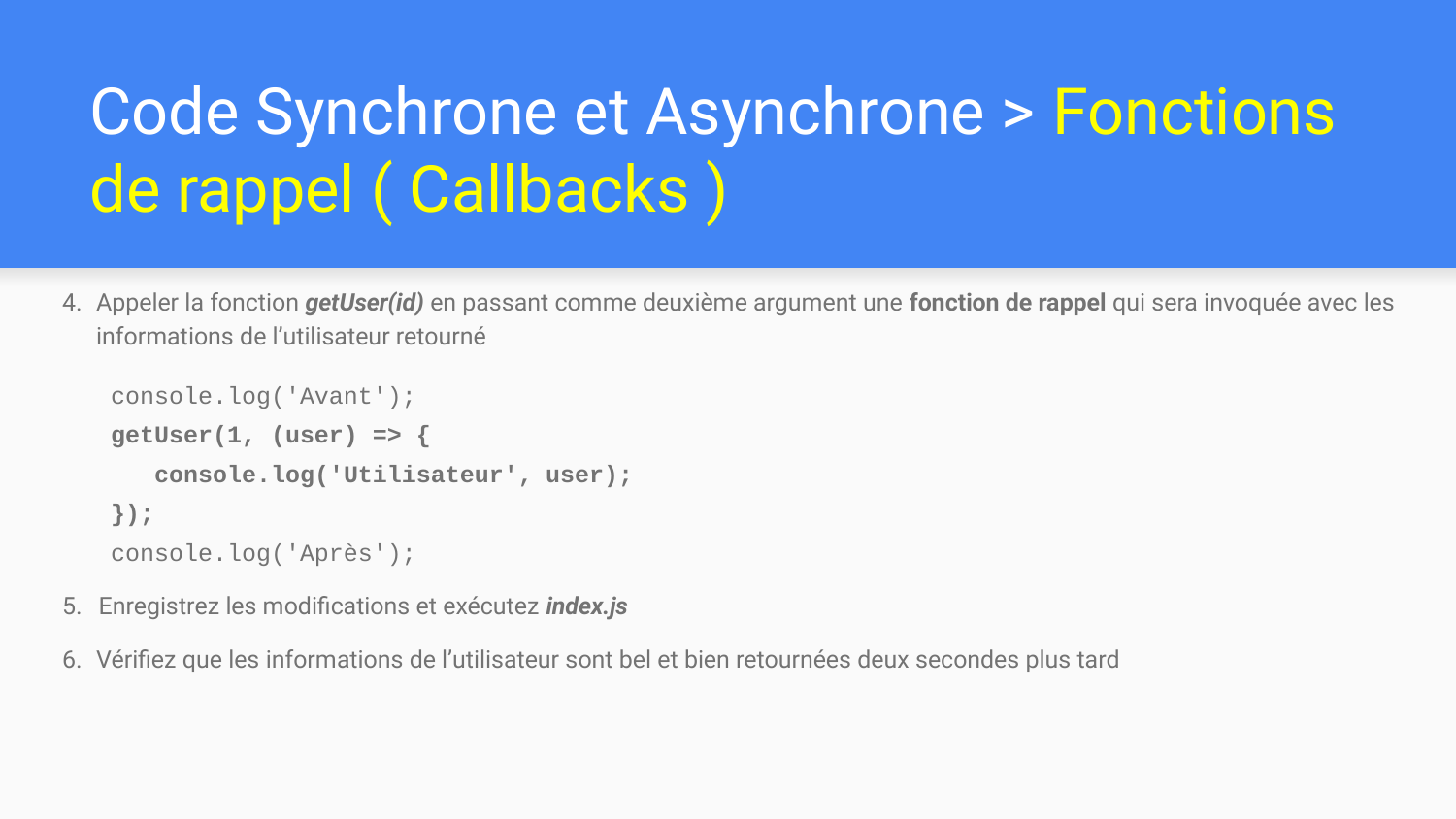

# Code Synchrone et Asynchrone > Fonctions de rappel ( Callbacks )
Appeler la fonction getUser(id) en passant comme deuxième argument une fonction de rappel qui sera invoquée avec les informations de l’utilisateur retourné
console.log('Avant');
getUser(1, (user) => {
   console.log('Utilisateur', user);
});
console.log('Après');
Enregistrez les modifications et exécutez index.js
Vérifiez que les informations de l’utilisateur sont bel et bien retournées deux secondes plus tard